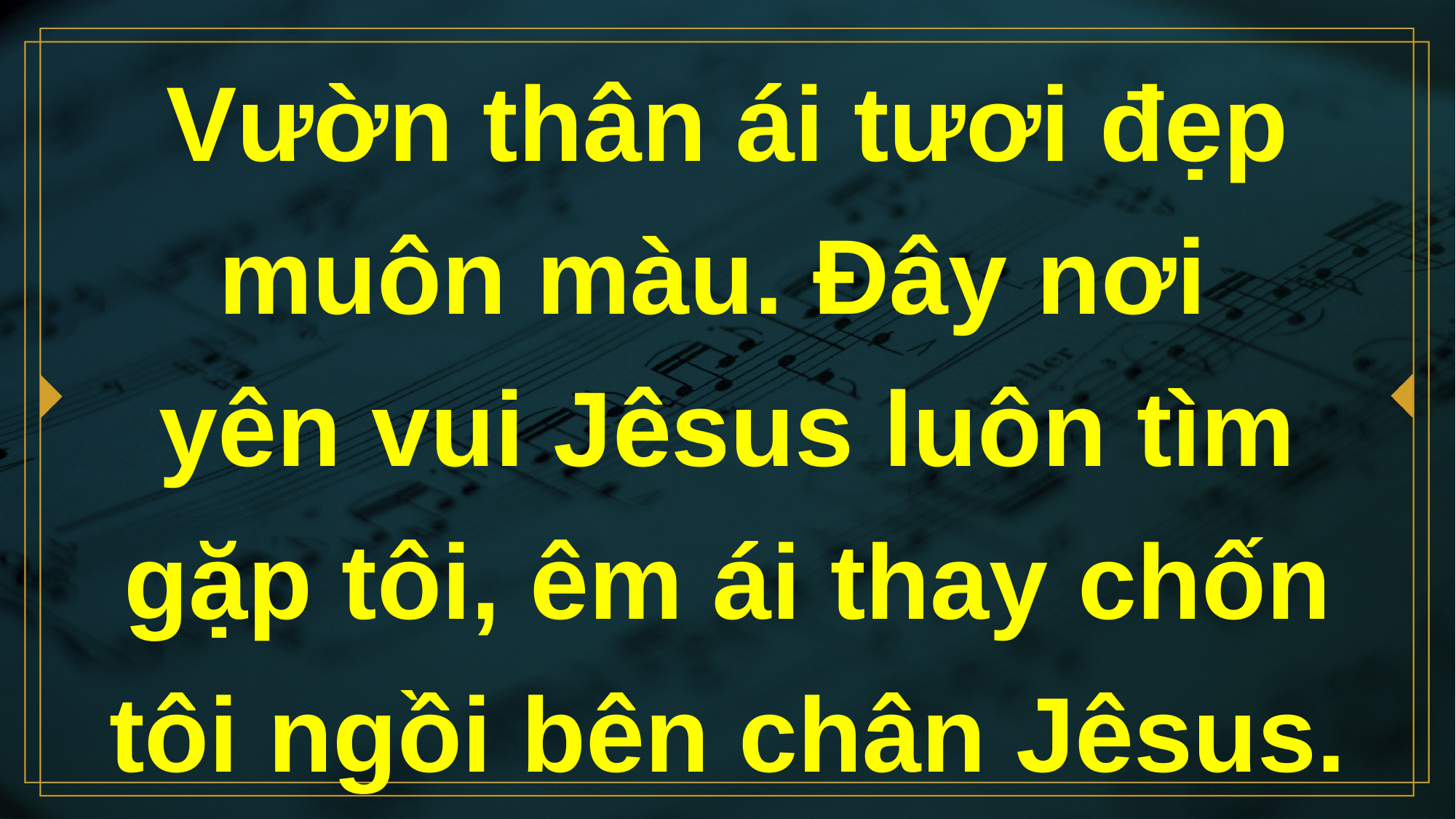

# Vườn thân ái tươi đẹp muôn màu. Đây nơi yên vui Jêsus luôn tìm gặp tôi, êm ái thay chốn tôi ngồi bên chân Jêsus.